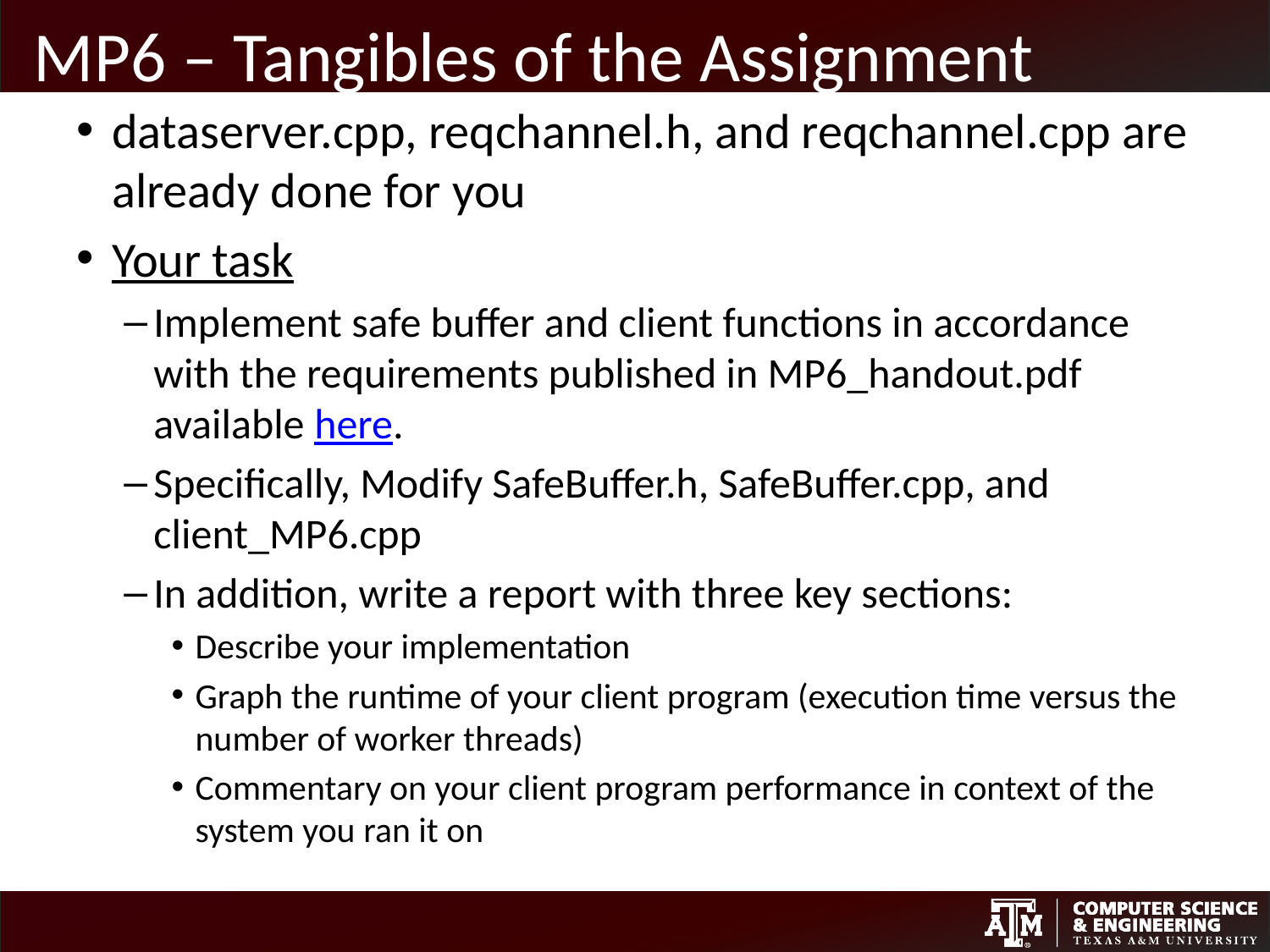

# MP6 – Tangibles of the Assignment
dataserver.cpp, reqchannel.h, and reqchannel.cpp are already done for you
Your task
Implement safe buffer and client functions in accordance with the requirements published in MP6_handout.pdf available here.
Specifically, Modify SafeBuffer.h, SafeBuffer.cpp, and client_MP6.cpp
In addition, write a report with three key sections:
Describe your implementation
Graph the runtime of your client program (execution time versus the number of worker threads)
Commentary on your client program performance in context of the system you ran it on